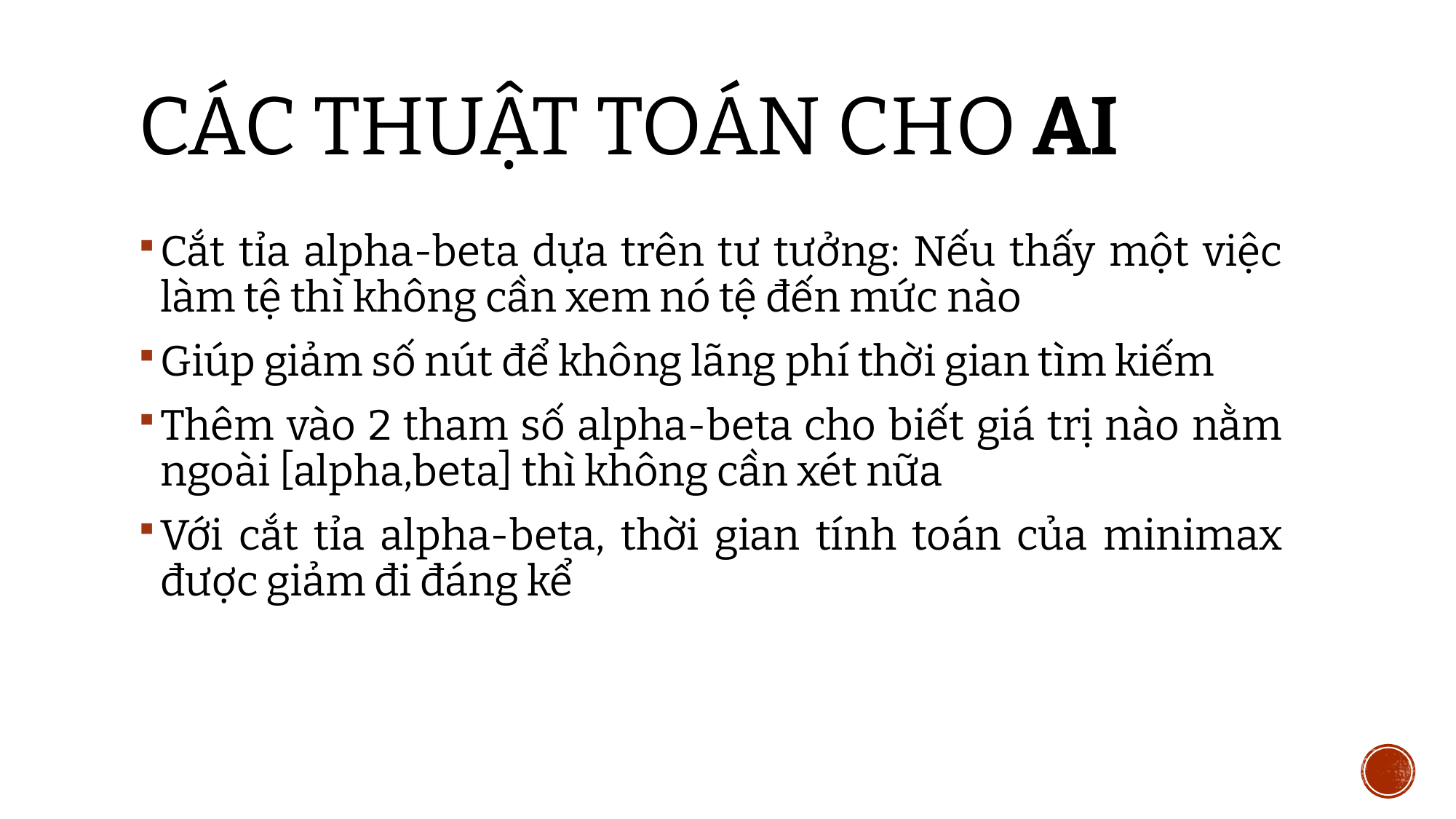

# Các Thuật toán cho AI
Cắt tỉa alpha-beta dựa trên tư tưởng: Nếu thấy một việc làm tệ thì không cần xem nó tệ đến mức nào
Giúp giảm số nút để không lãng phí thời gian tìm kiếm
Thêm vào 2 tham số alpha-beta cho biết giá trị nào nằm ngoài [alpha,beta] thì không cần xét nữa
Với cắt tỉa alpha-beta, thời gian tính toán của minimax được giảm đi đáng kể